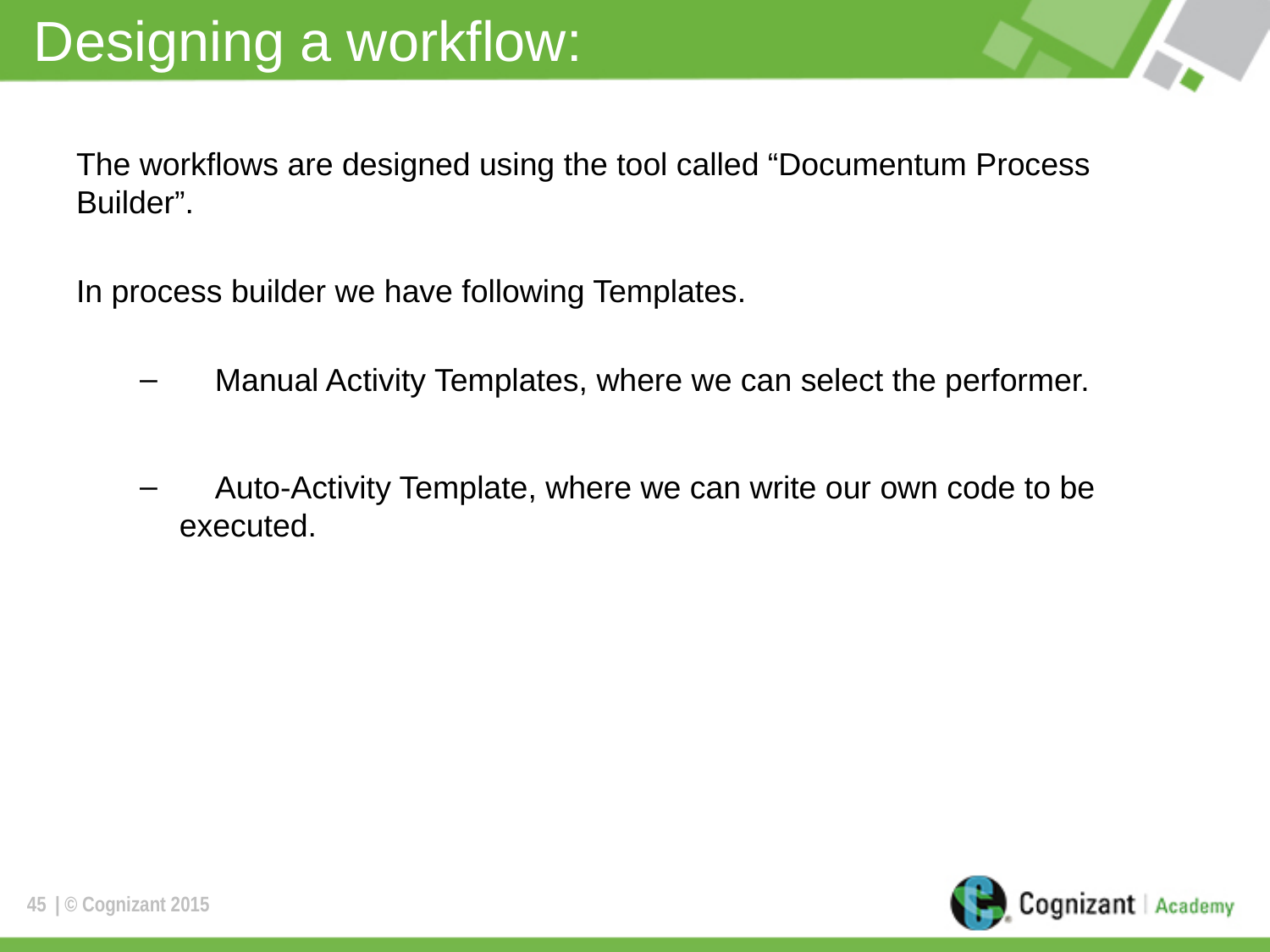

# Designing a workflow:
The workflows are designed using the tool called “Documentum Process Builder”.

In process builder we have following Templates.

    Manual Activity Templates, where we can select the performer.

    Auto-Activity Template, where we can write our own code to be executed.

45
| © Cognizant 2015